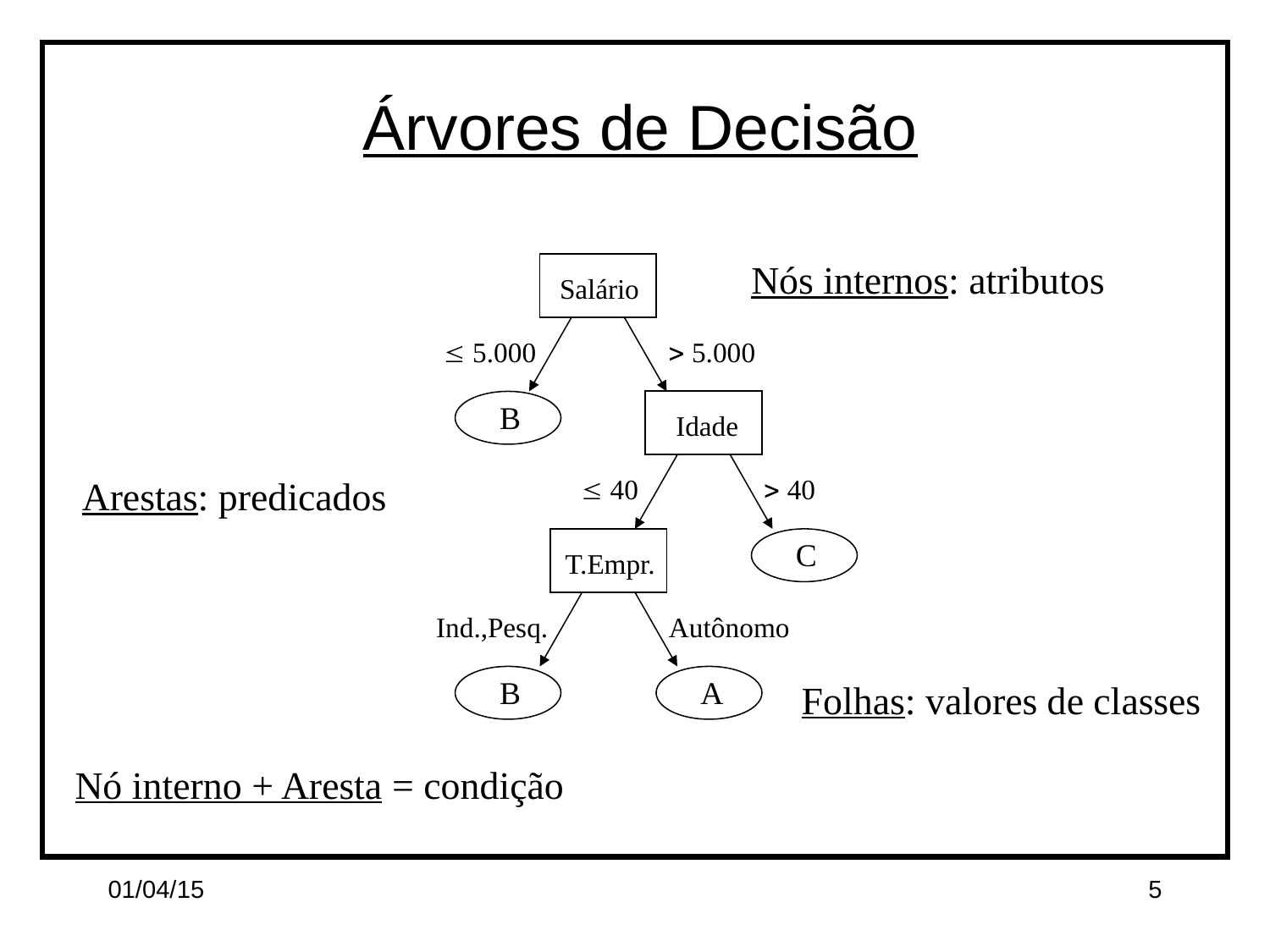

Árvores de Decisão
Nós internos: atributos

≤ 5.000
> 5.000

B
 Idade

≤ 40
> 40
C
T.Empr.

Ind.,Pesq.
Autônomo

B
A
 Salário

Arestas: predicados

Folhas: valores de classes
Nó interno + Aresta = condição
01/04/15
5